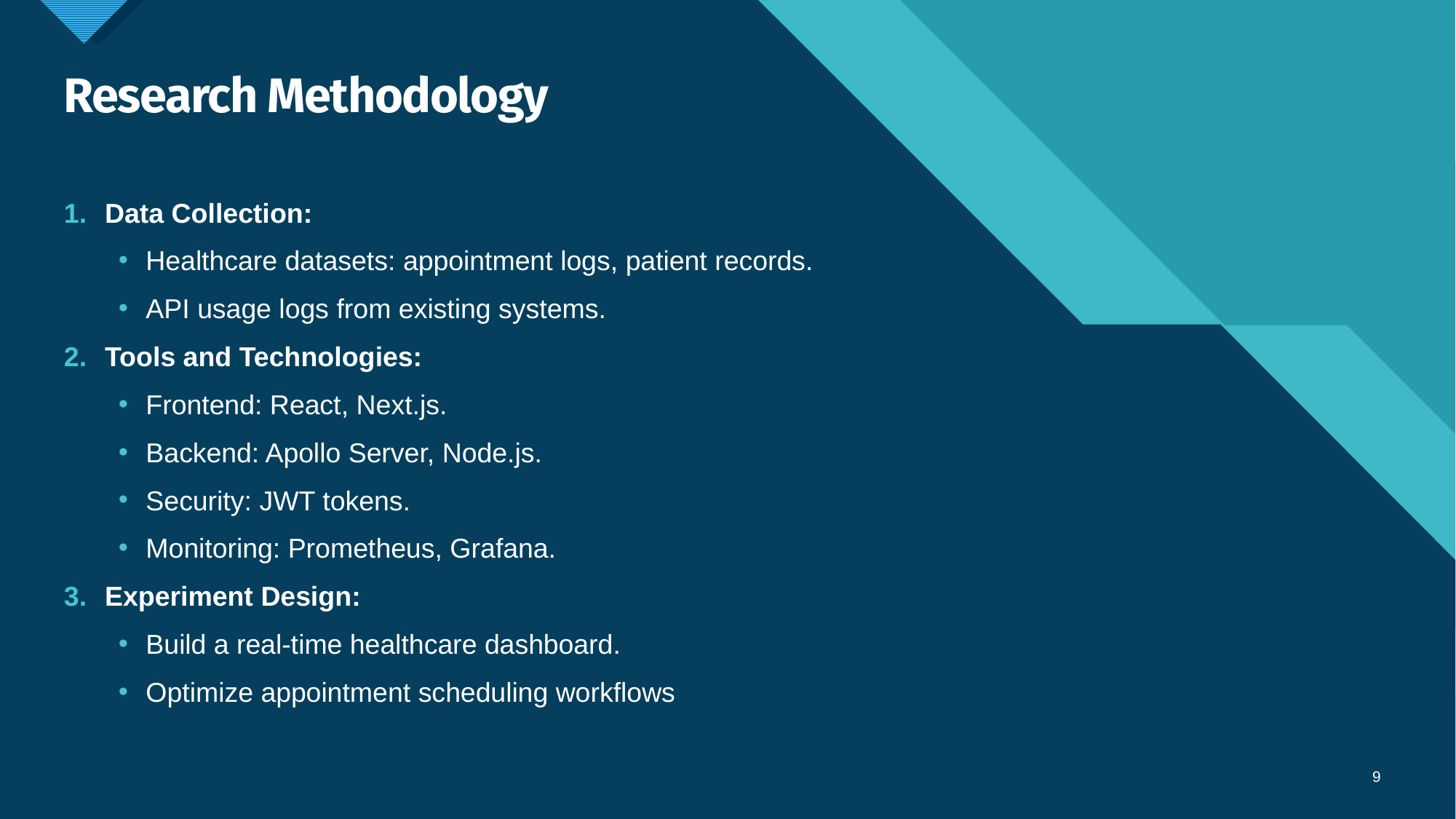

# Research Methodology
Data Collection:
Healthcare datasets: appointment logs, patient records.
API usage logs from existing systems.
Tools and Technologies:
Frontend: React, Next.js.
Backend: Apollo Server, Node.js.
Security: JWT tokens.
Monitoring: Prometheus, Grafana.
Experiment Design:
Build a real-time healthcare dashboard.
Optimize appointment scheduling workflows
9